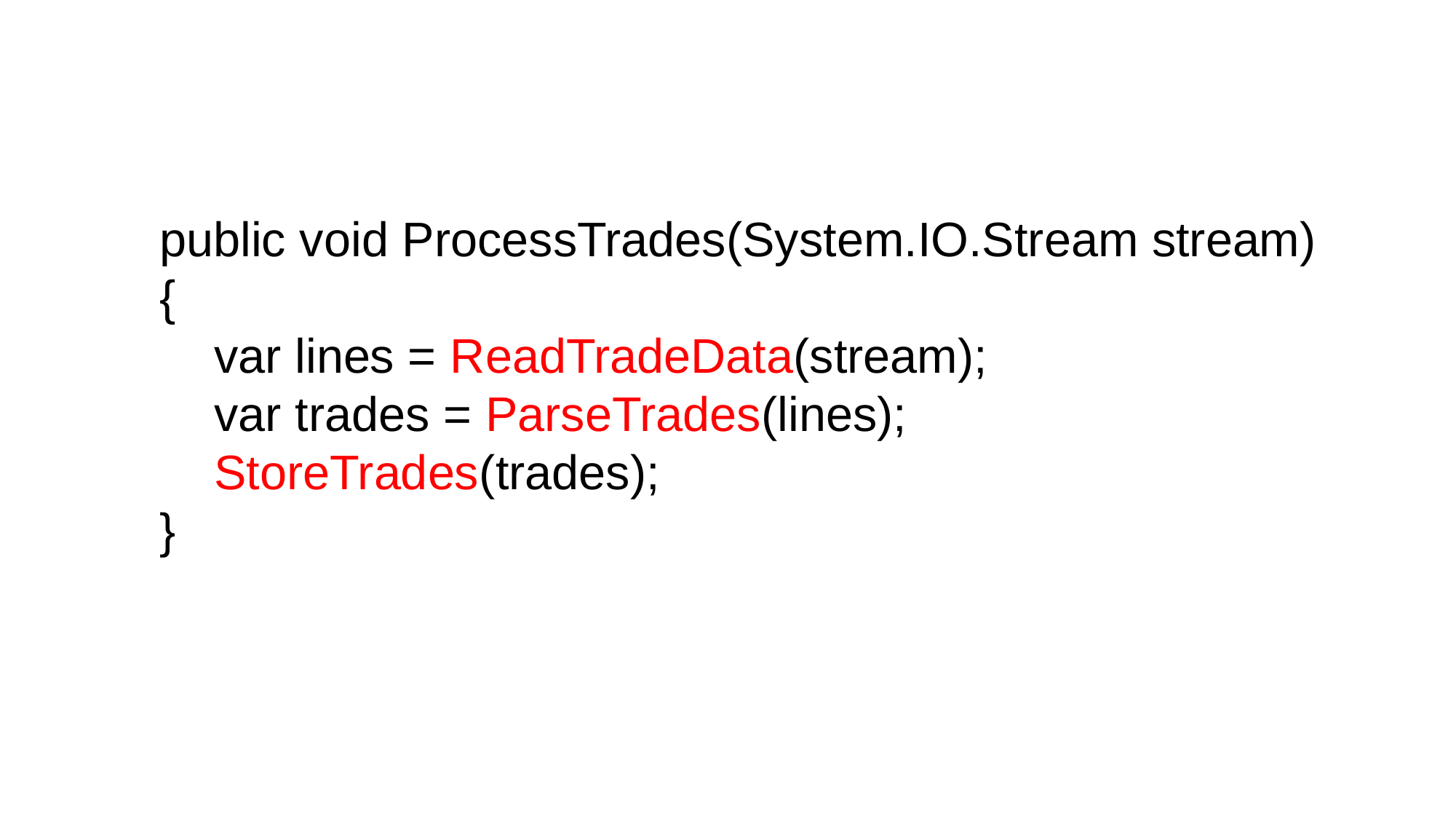

public void ProcessTrades(System.IO.Stream stream)
{
var lines = ReadTradeData(stream);
var trades = ParseTrades(lines);
StoreTrades(trades);
}